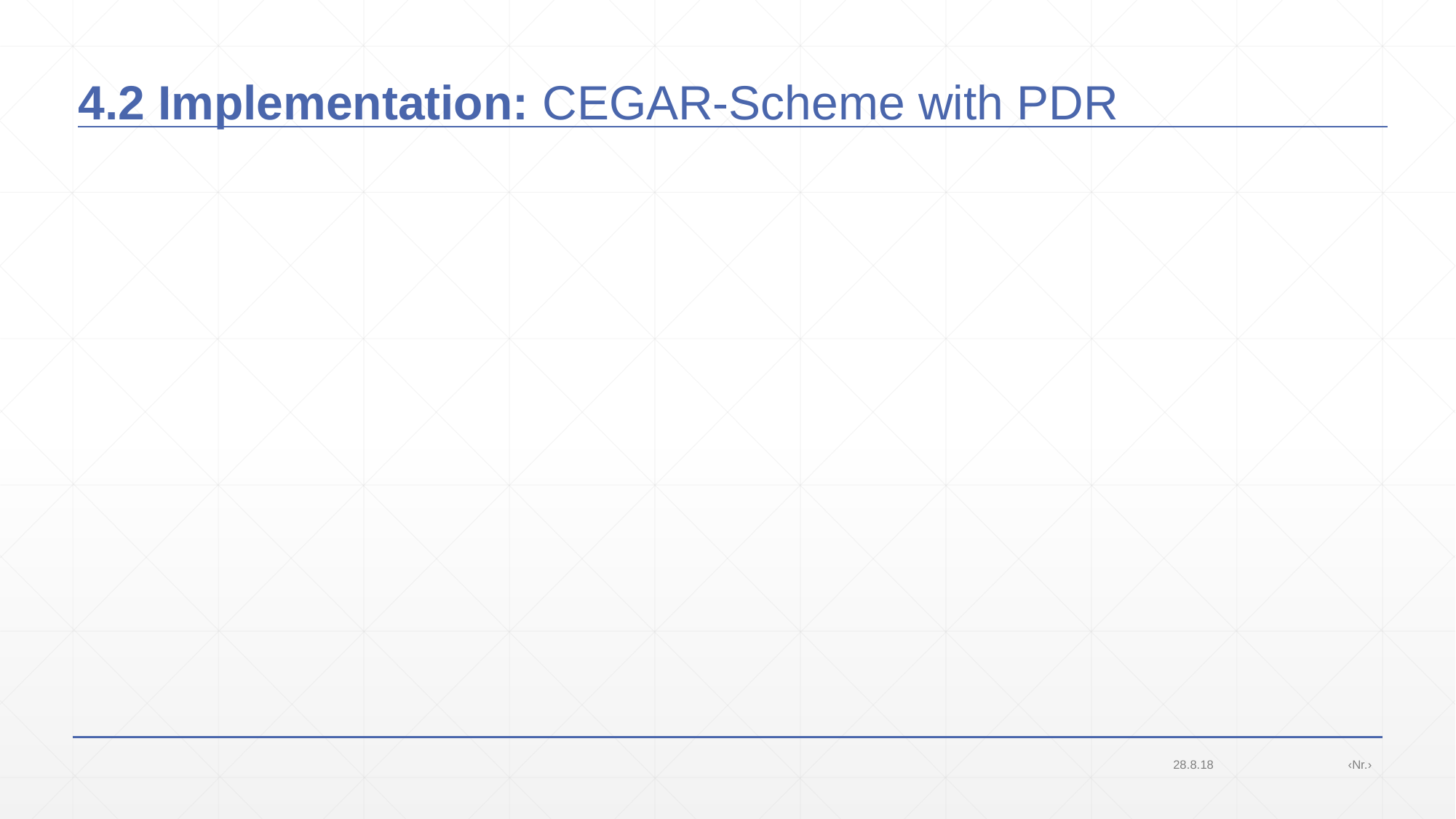

# 4.2 Implementation: CEGAR-Scheme with PDR

28.8.18
‹Nr.›